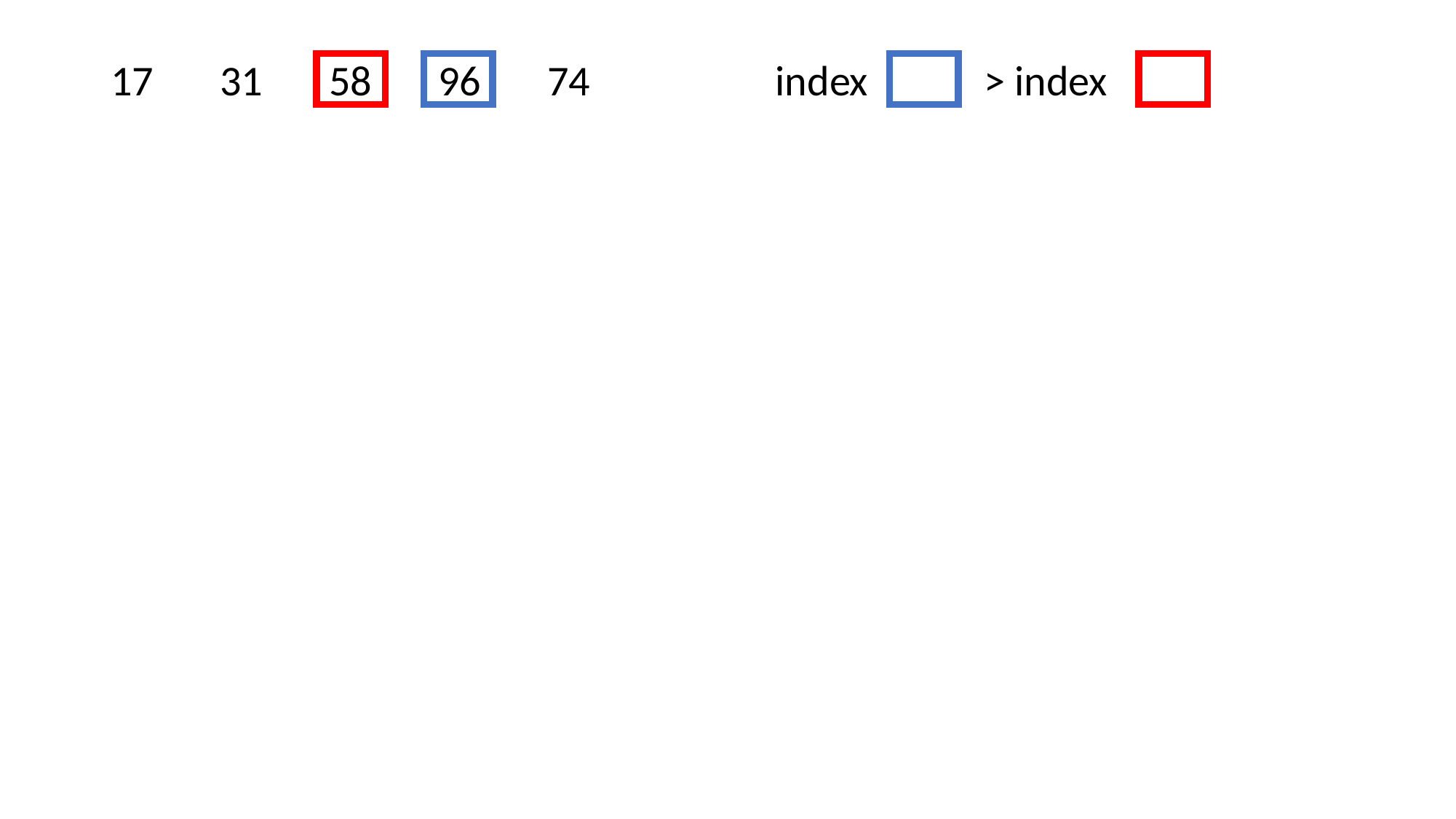

17	31	58	96	74		 index 	> index